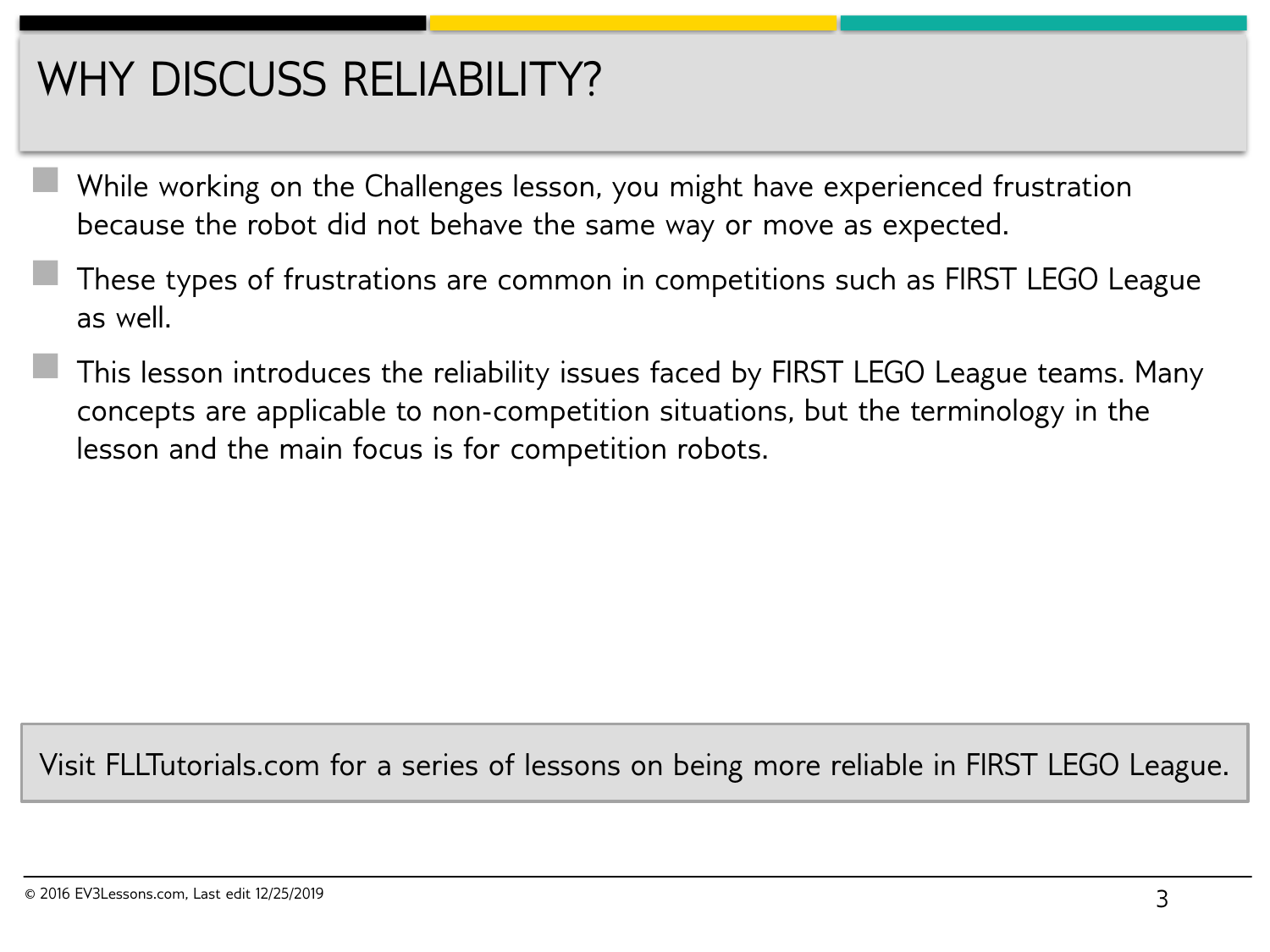

# Why discuss reliability?
While working on the Challenges lesson, you might have experienced frustration because the robot did not behave the same way or move as expected.
These types of frustrations are common in competitions such as FIRST LEGO League as well.
This lesson introduces the reliability issues faced by FIRST LEGO League teams. Many concepts are applicable to non-competition situations, but the terminology in the lesson and the main focus is for competition robots.

Visit FLLTutorials.com for a series of lessons on being more reliable in FIRST LEGO League.
3
© 2016 EV3Lessons.com, Last edit 12/25/2019